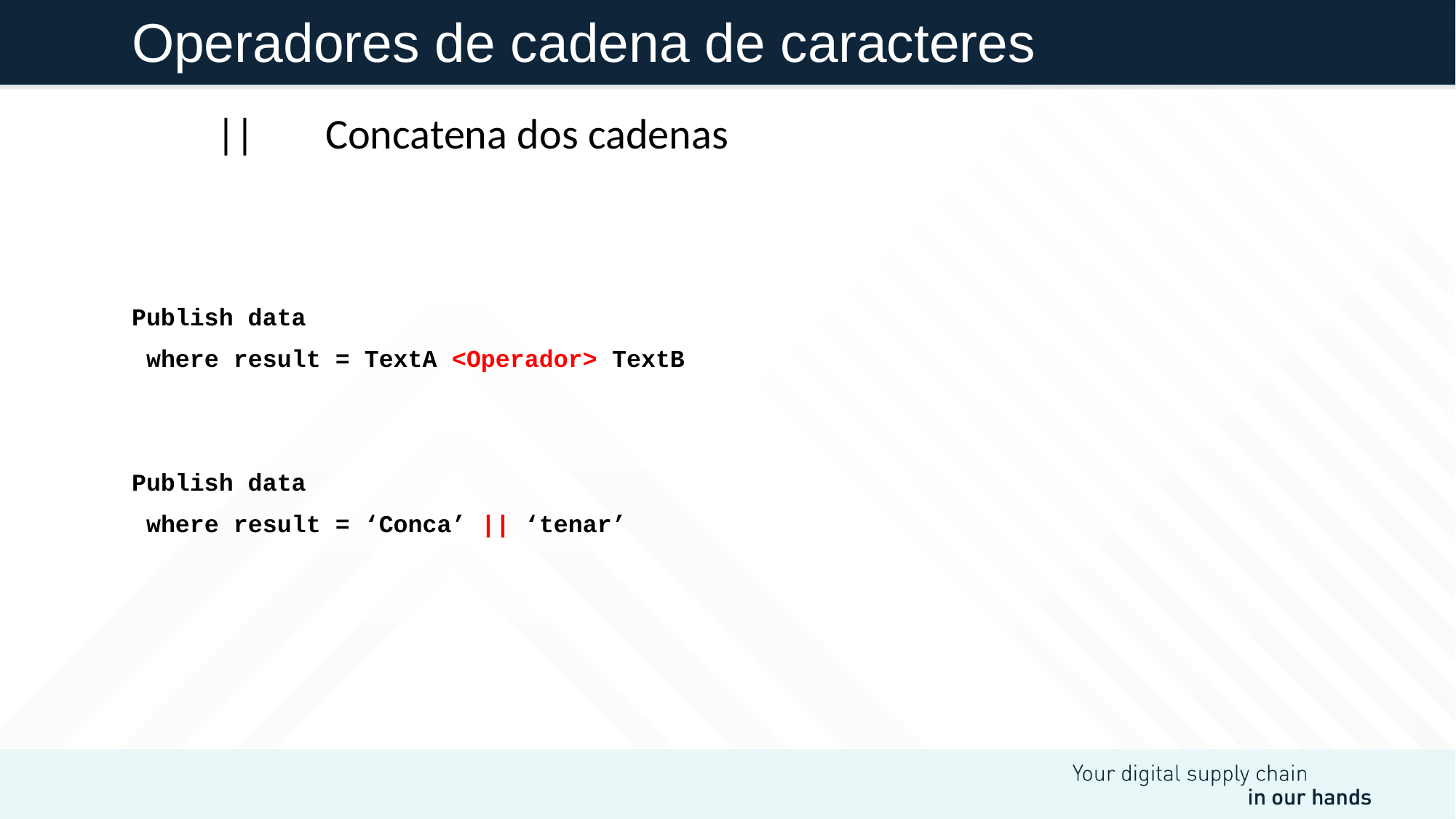

# Operadores de cadena de caracteres
	|| 	Concatena dos cadenas

Publish data
 where result = TextA <Operador> TextB

Publish data
 where result = ‘Conca’ || ‘tenar’